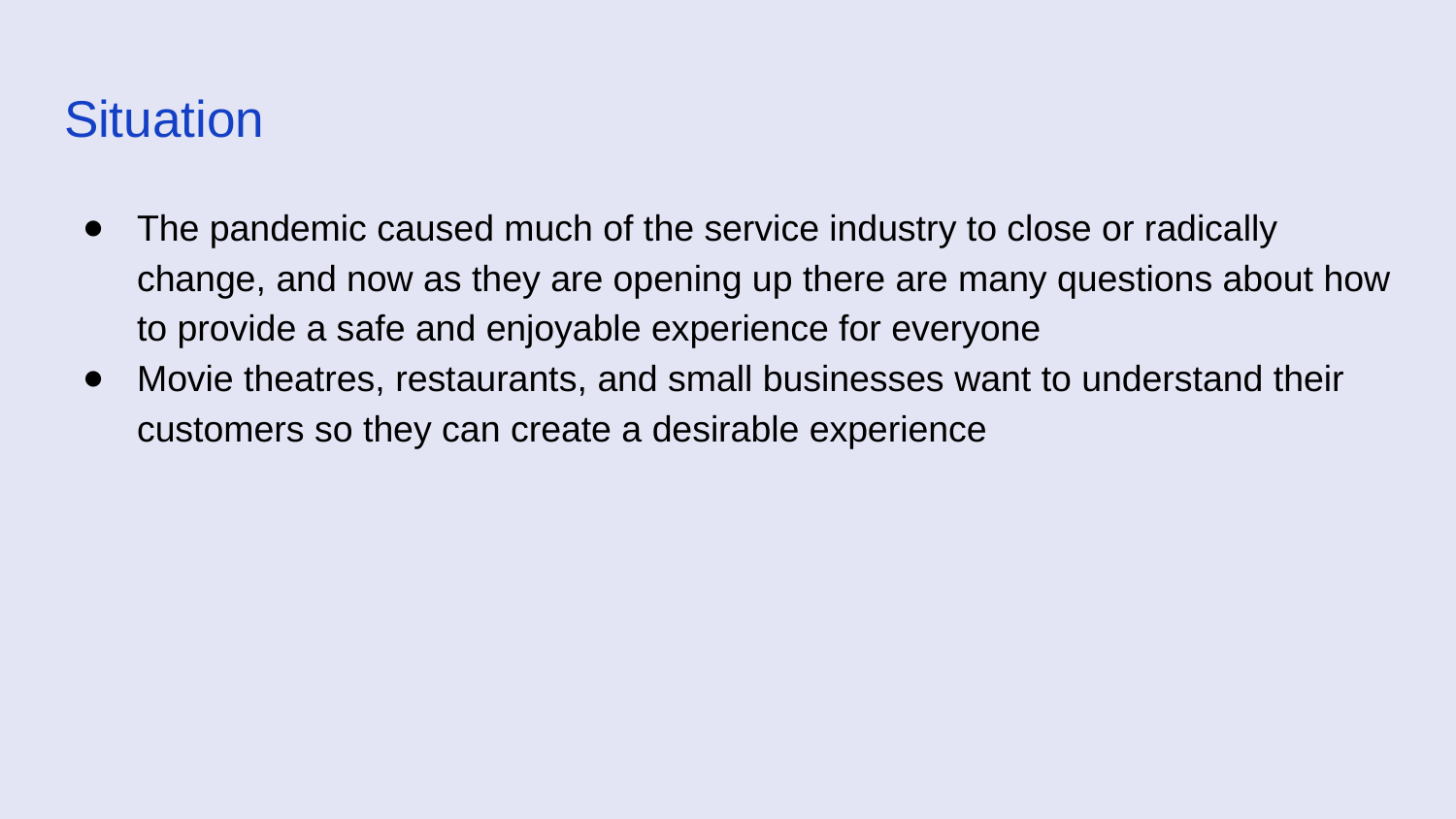

# Situation
The pandemic caused much of the service industry to close or radically change, and now as they are opening up there are many questions about how to provide a safe and enjoyable experience for everyone
Movie theatres, restaurants, and small businesses want to understand their customers so they can create a desirable experience